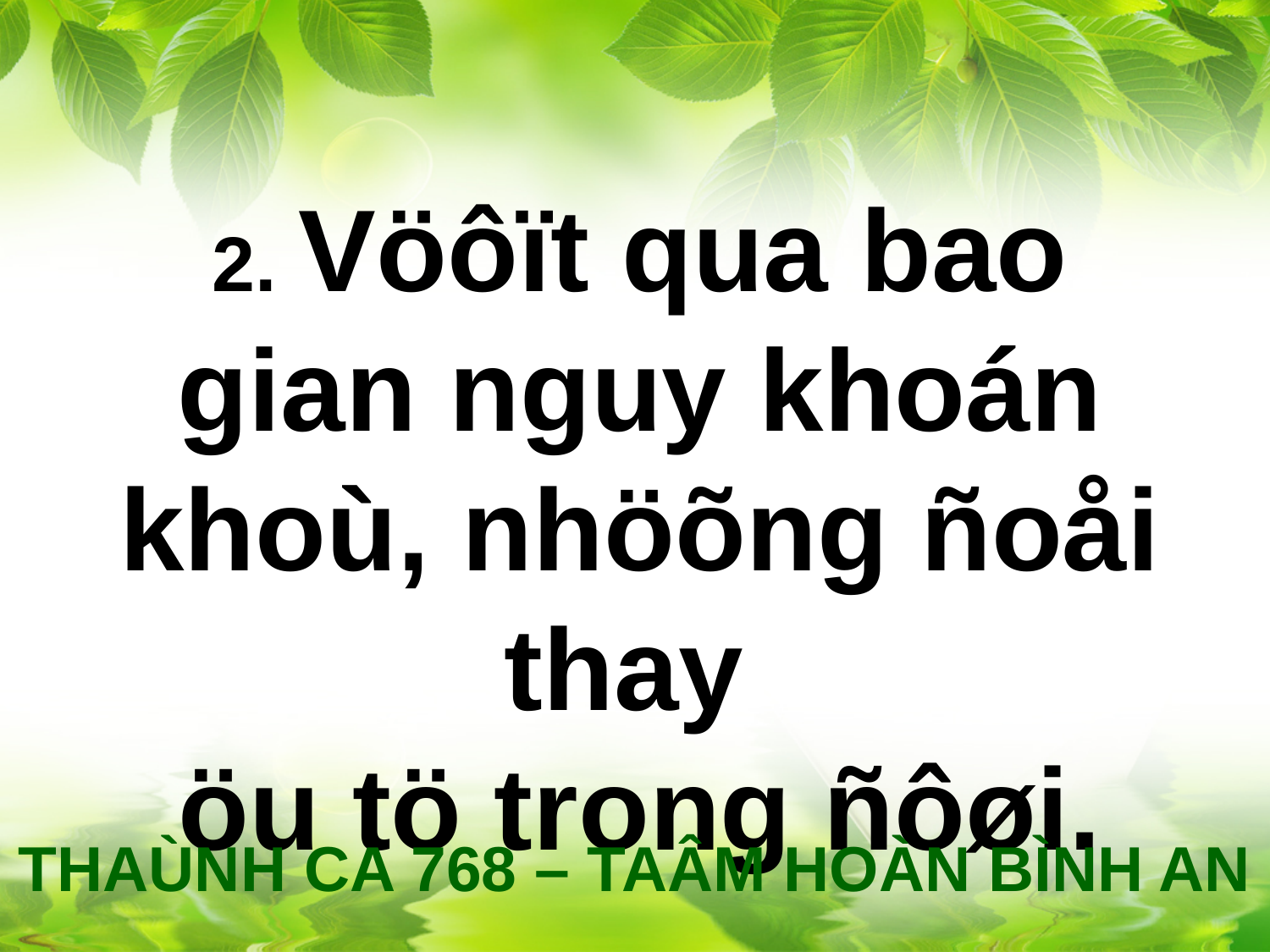

2. Vöôït qua bao gian nguy khoán khoù, nhöõng ñoåi thay
öu tö trong ñôøi.
THAÙNH CA 768 – TAÂM HOÀN BÌNH AN